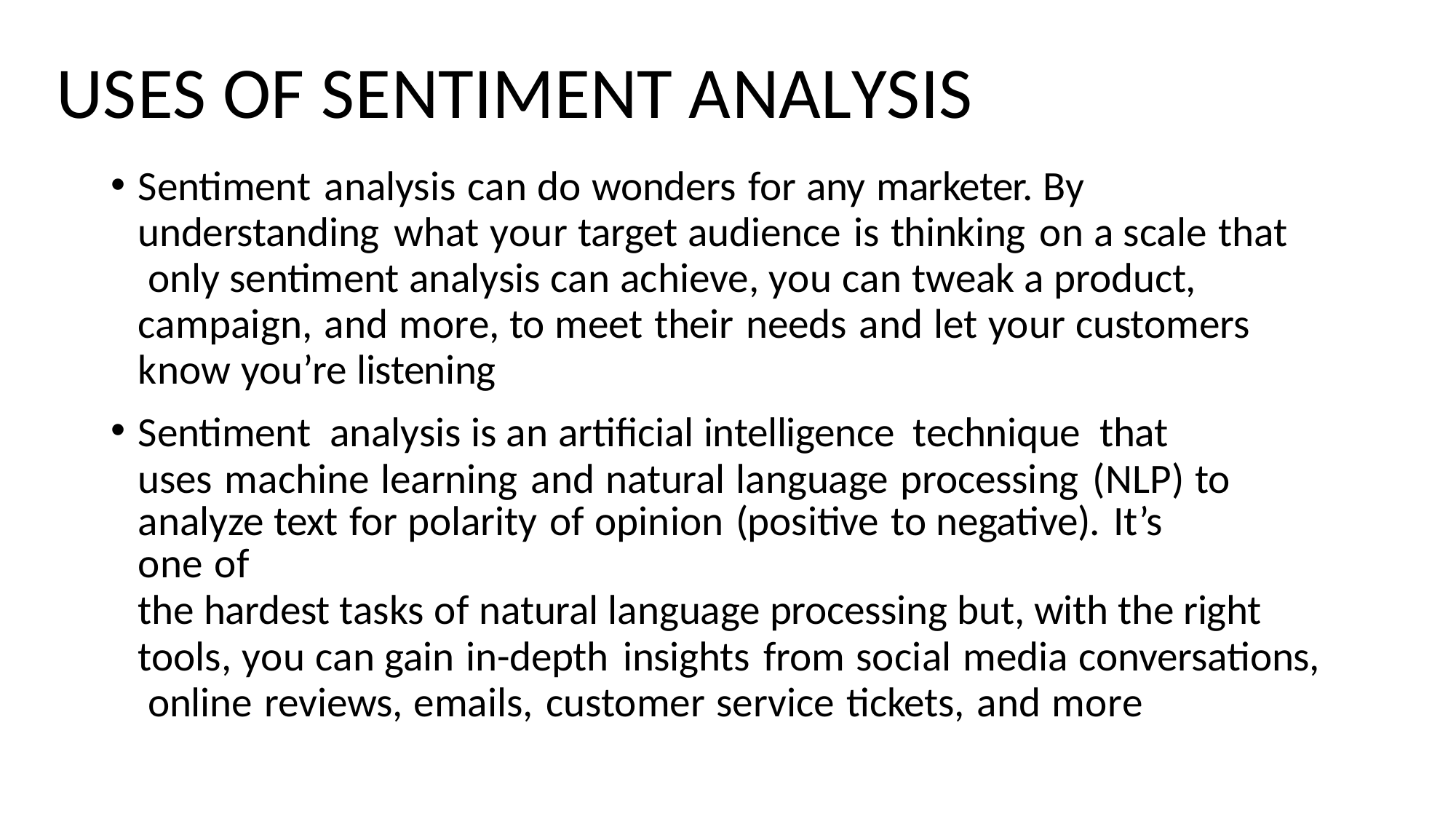

# USES OF SENTIMENT ANALYSIS
Sentiment analysis can do wonders for any marketer. By  understanding what your target audience is thinking on a scale that  only sentiment analysis can achieve, you can tweak a product,  campaign, and more, to meet their needs and let your customers  know you’re listening
Sentiment analysis is an artificial intelligence technique that  uses machine learning and natural language processing (NLP) to
analyze text for polarity of opinion (positive to negative). It’s one of
the hardest tasks of natural language processing but, with the right  tools, you can gain in-depth insights from social media conversations,  online reviews, emails, customer service tickets, and more